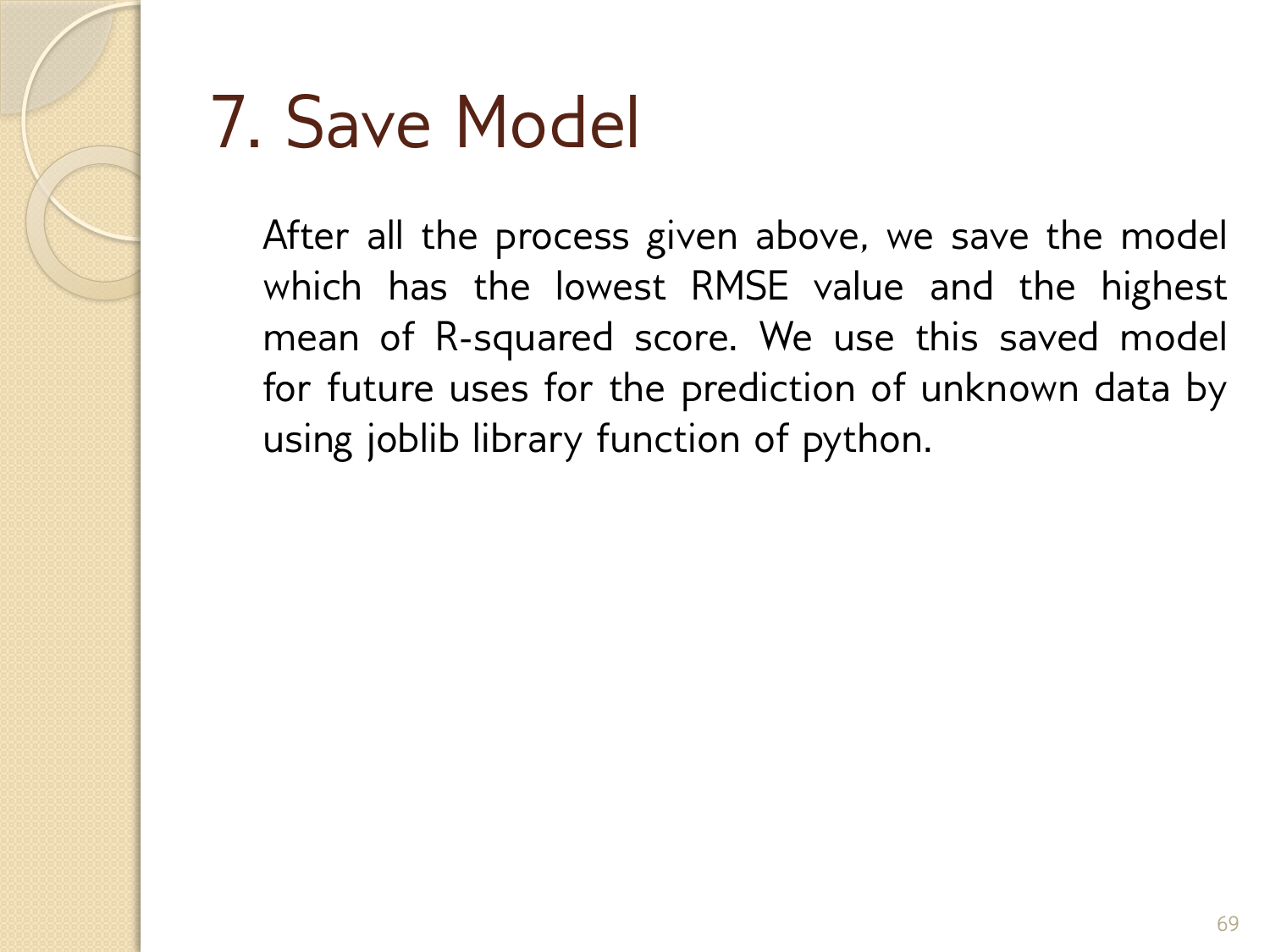

# 7. Save Model
	After all the process given above, we save the model which has the lowest RMSE value and the highest mean of R-squared score. We use this saved model for future uses for the prediction of unknown data by using joblib library function of python.

69